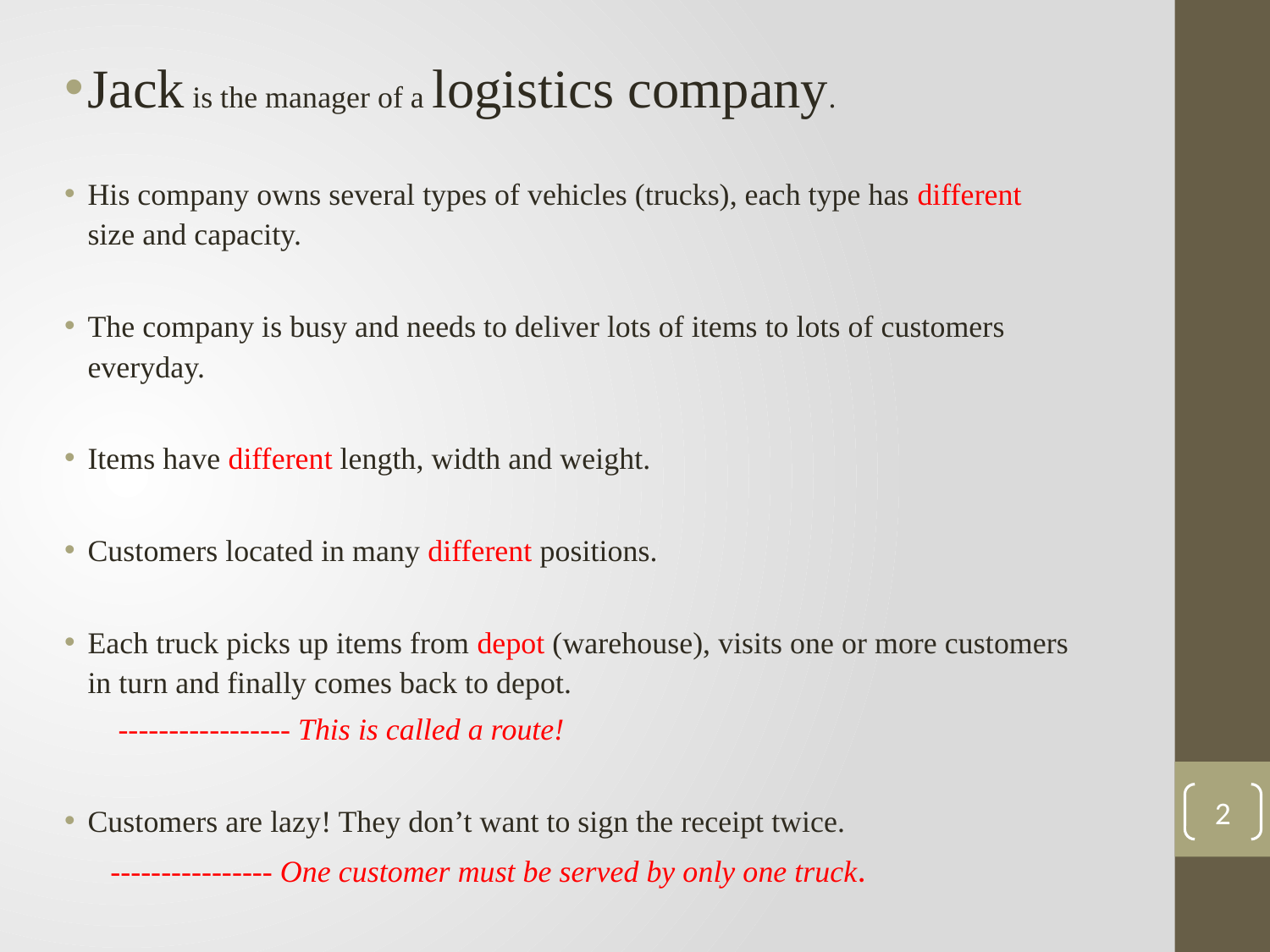

Jack is the manager of a logistics company.

His company owns several types of vehicles (trucks), each type has different size and capacity.

The company is busy and needs to deliver lots of items to lots of customers everyday.

Items have different length, width and weight.

Customers located in many different positions.

Each truck picks up items from depot (warehouse), visits one or more customers in turn and finally comes back to depot.
    ----------------- This is called a route!

Customers are lazy! They don’t want to sign the receipt twice.
   ---------------- One customer must be served by only one truck.

2